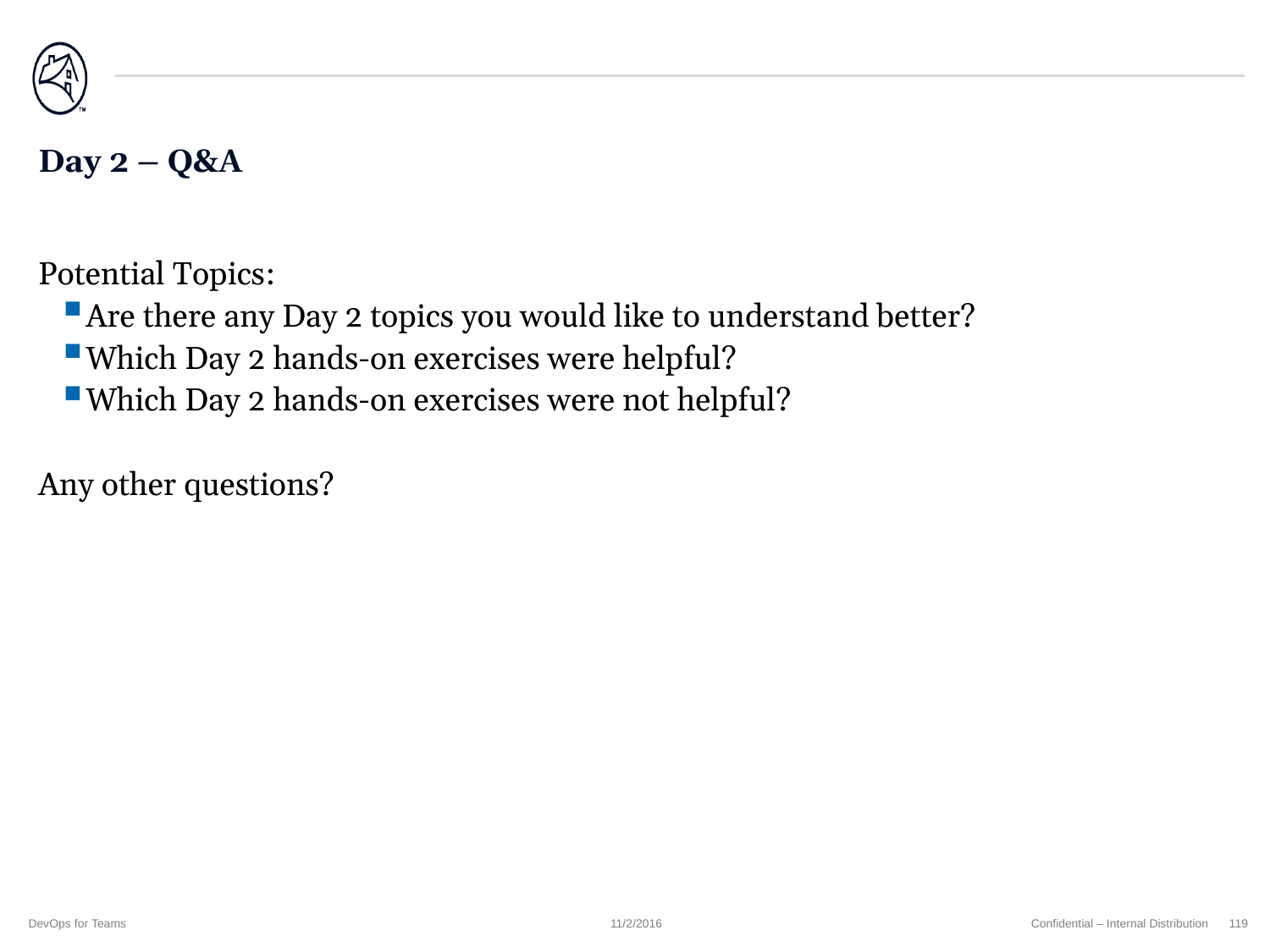

# Day 2 – Q&A
Potential Topics:
Are there any Day 2 topics you would like to understand better?
Which Day 2 hands-on exercises were helpful?
Which Day 2 hands-on exercises were not helpful?

Any other questions?
DevOps for Teams